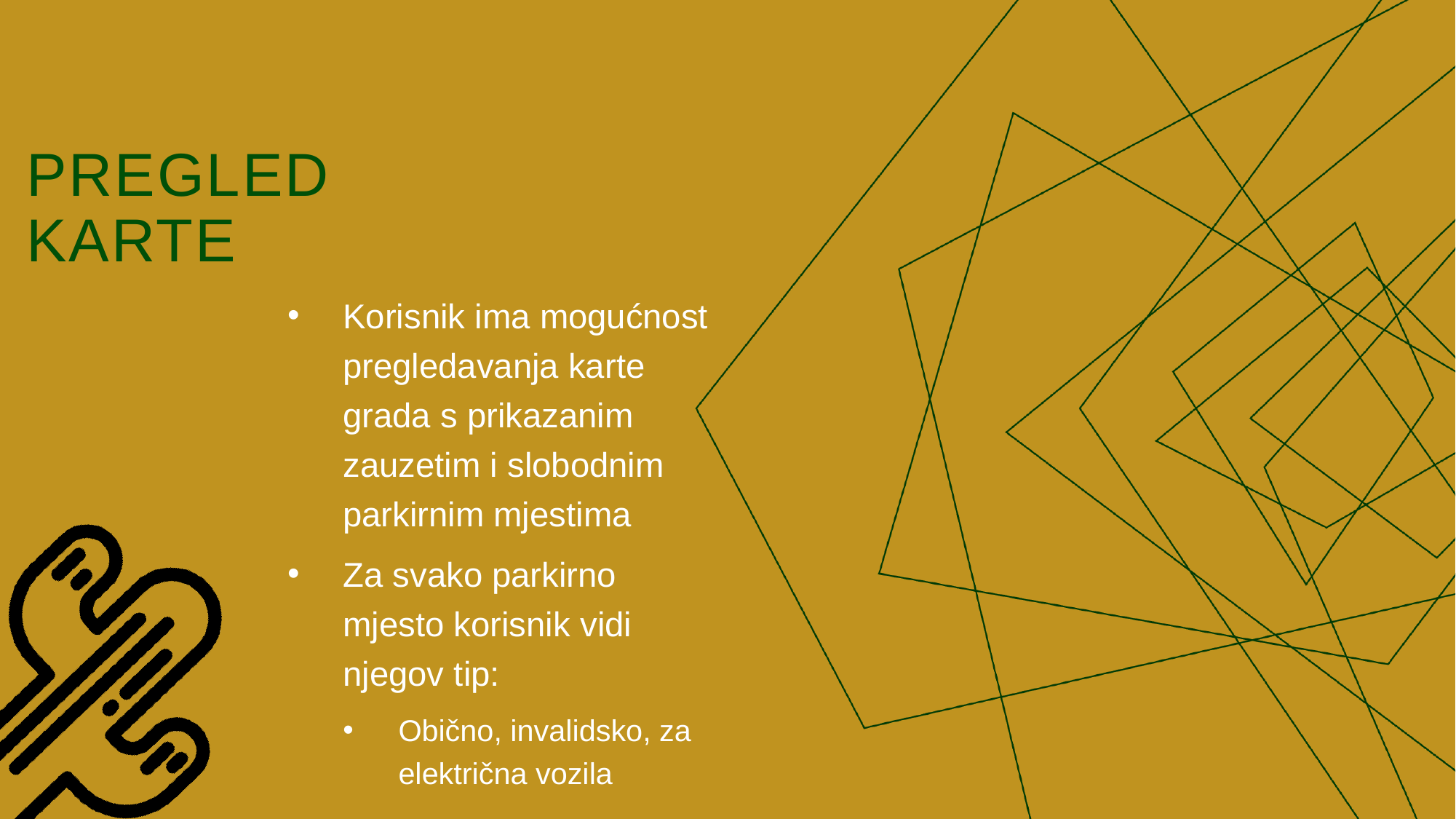

# Pregled karte
Korisnik ima mogućnost pregledavanja karte grada s prikazanim zauzetim i slobodnim parkirnim mjestima
Za svako parkirno mjesto korisnik vidi njegov tip:
Obično, invalidsko, za električna vozila